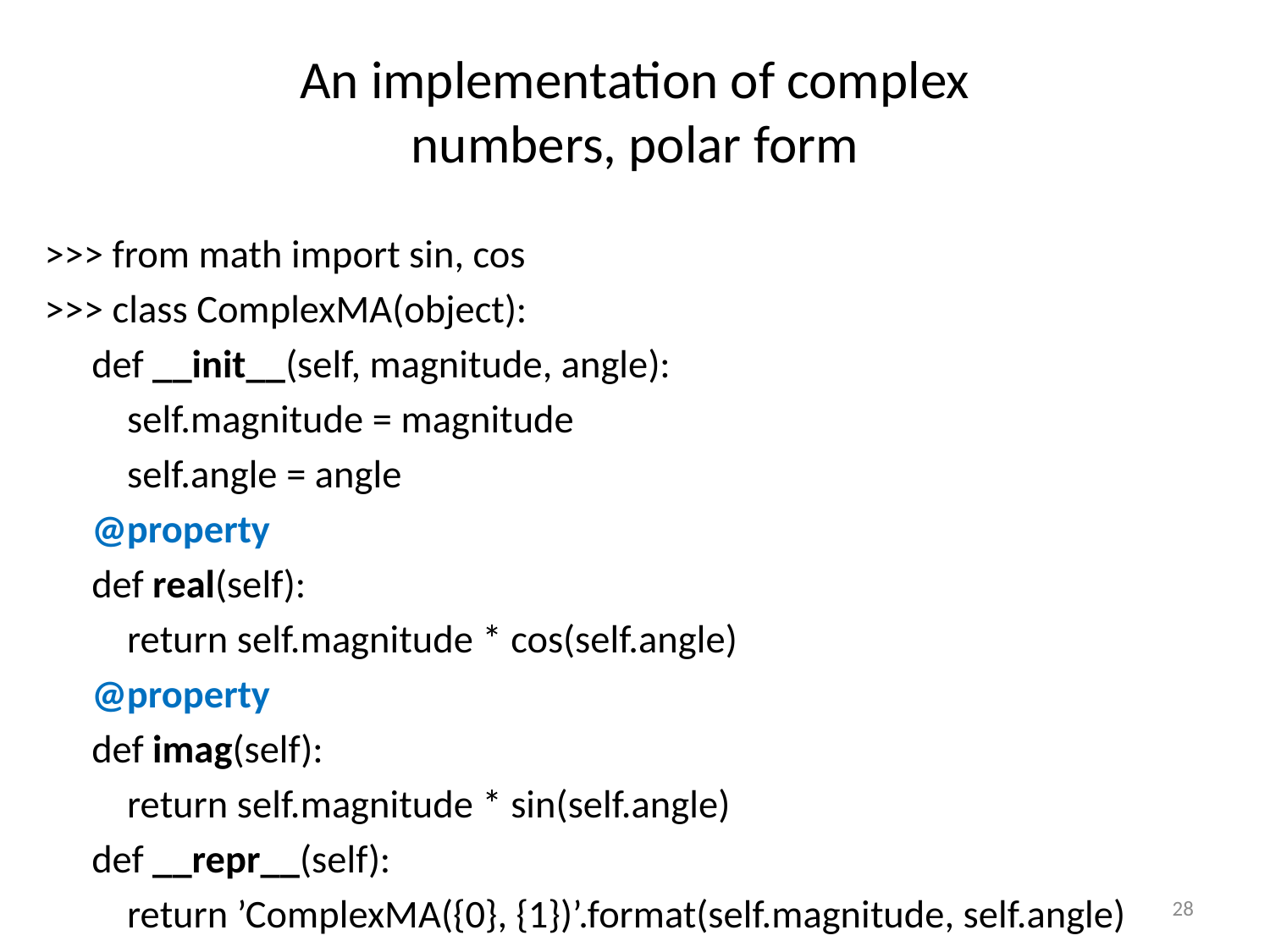

# An implementation of complex numbers, polar form
>>> from math import sin, cos
>>> class ComplexMA(object):
		def __init__(self, magnitude, angle):
		    self.magnitude = magnitude
		    self.angle = angle
		@property
		def real(self):
		    return self.magnitude * cos(self.angle)
		@property
		def imag(self):
		    return self.magnitude * sin(self.angle)
		def __repr__(self):
		    return ’ComplexMA({0}, {1})’.format(self.magnitude, self.angle)
28